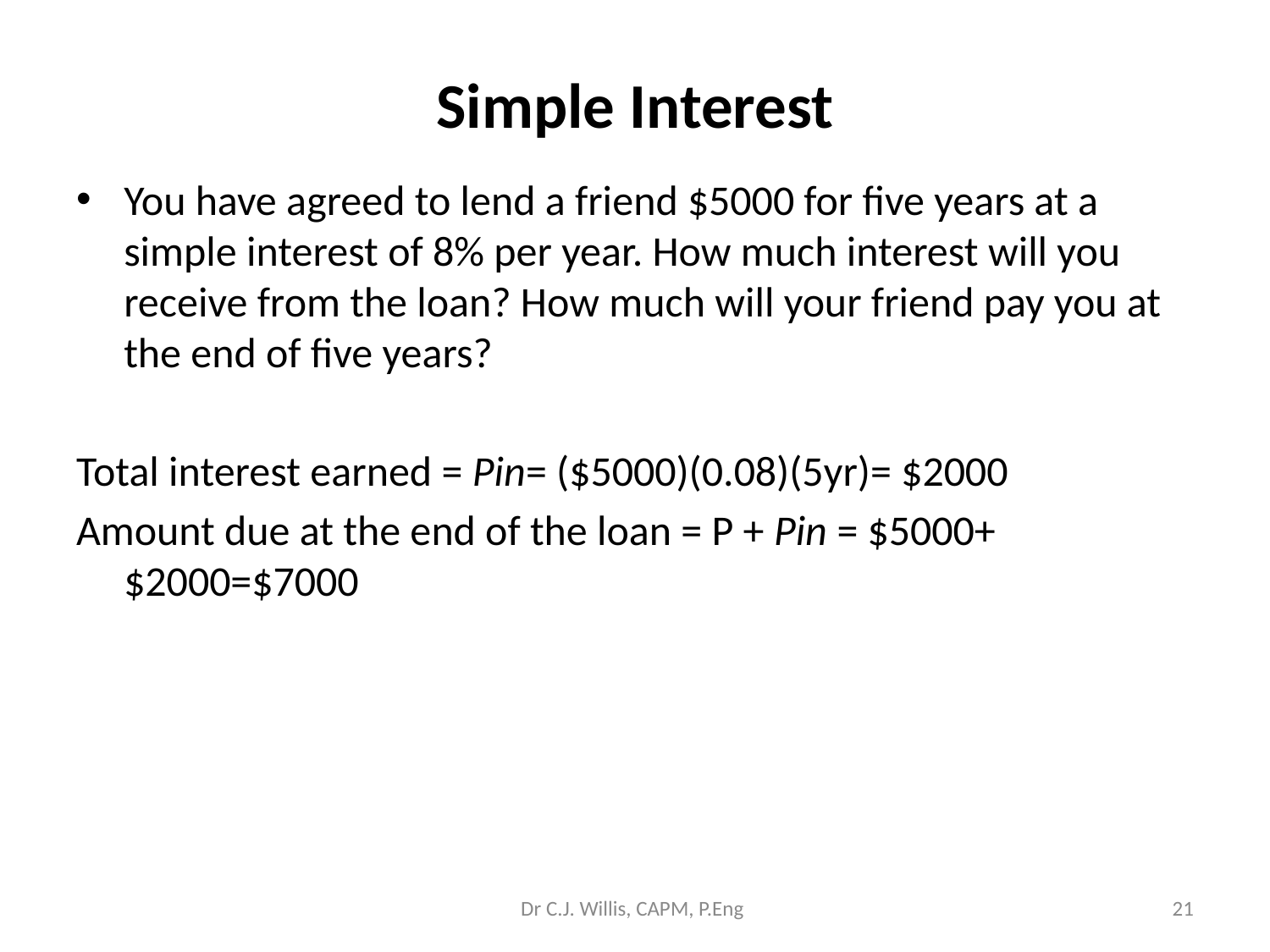

# Simple Interest
You have agreed to lend a friend $5000 for five years at a simple interest of 8% per year. How much interest will you receive from the loan? How much will your friend pay you at the end of five years?

Total interest earned = Pin= ($5000)(0.08)(5yr)= $2000
Amount due at the end of the loan = P + Pin = $5000+$2000=$7000
Dr C.J. Willis, CAPM, P.Eng
21